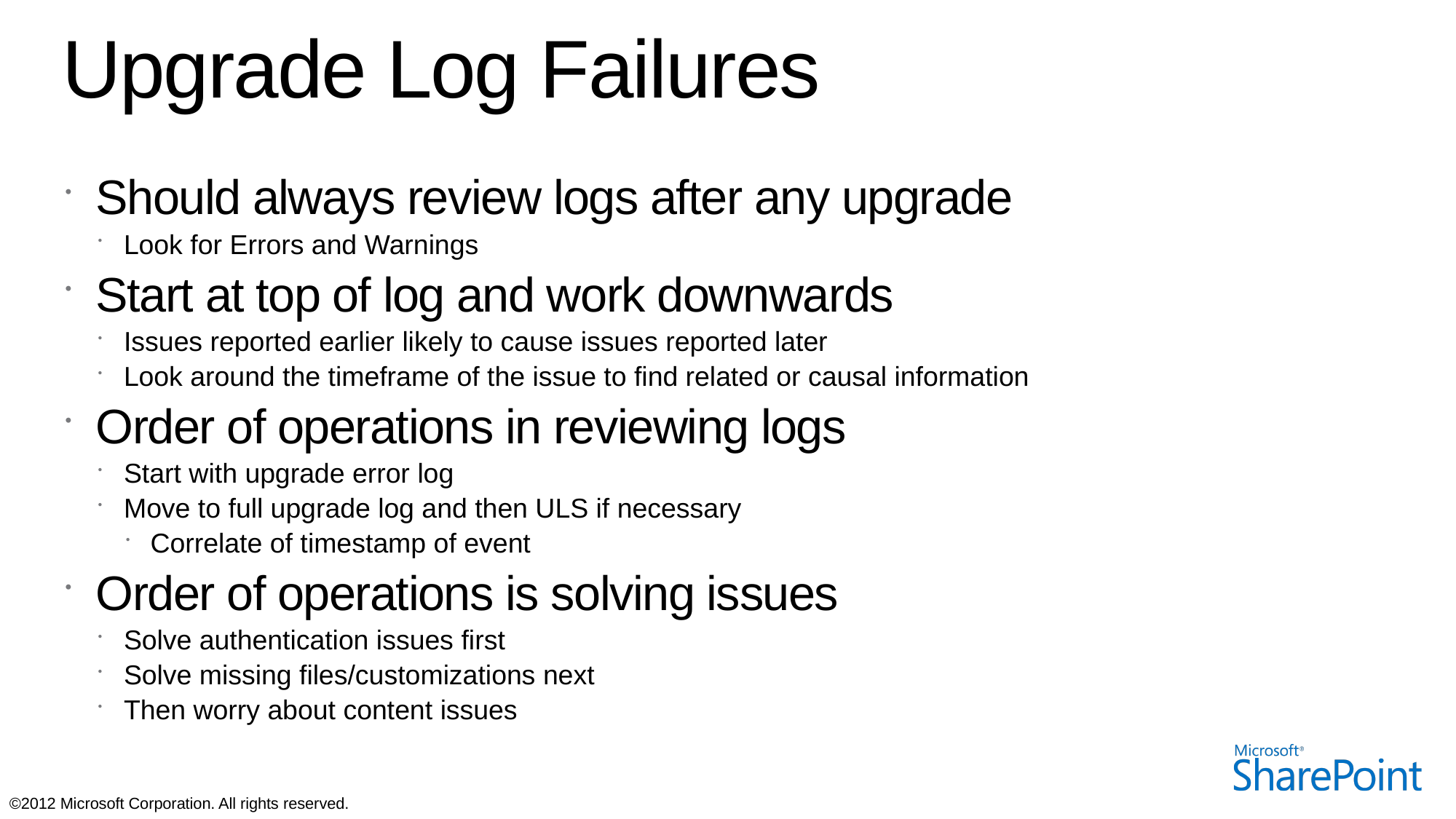

# Upgrade Log Failures
Should always review logs after any upgrade
Look for Errors and Warnings
Start at top of log and work downwards
Issues reported earlier likely to cause issues reported later
Look around the timeframe of the issue to find related or causal information
Order of operations in reviewing logs
Start with upgrade error log
Move to full upgrade log and then ULS if necessary
Correlate of timestamp of event
Order of operations is solving issues
Solve authentication issues first
Solve missing files/customizations next
Then worry about content issues